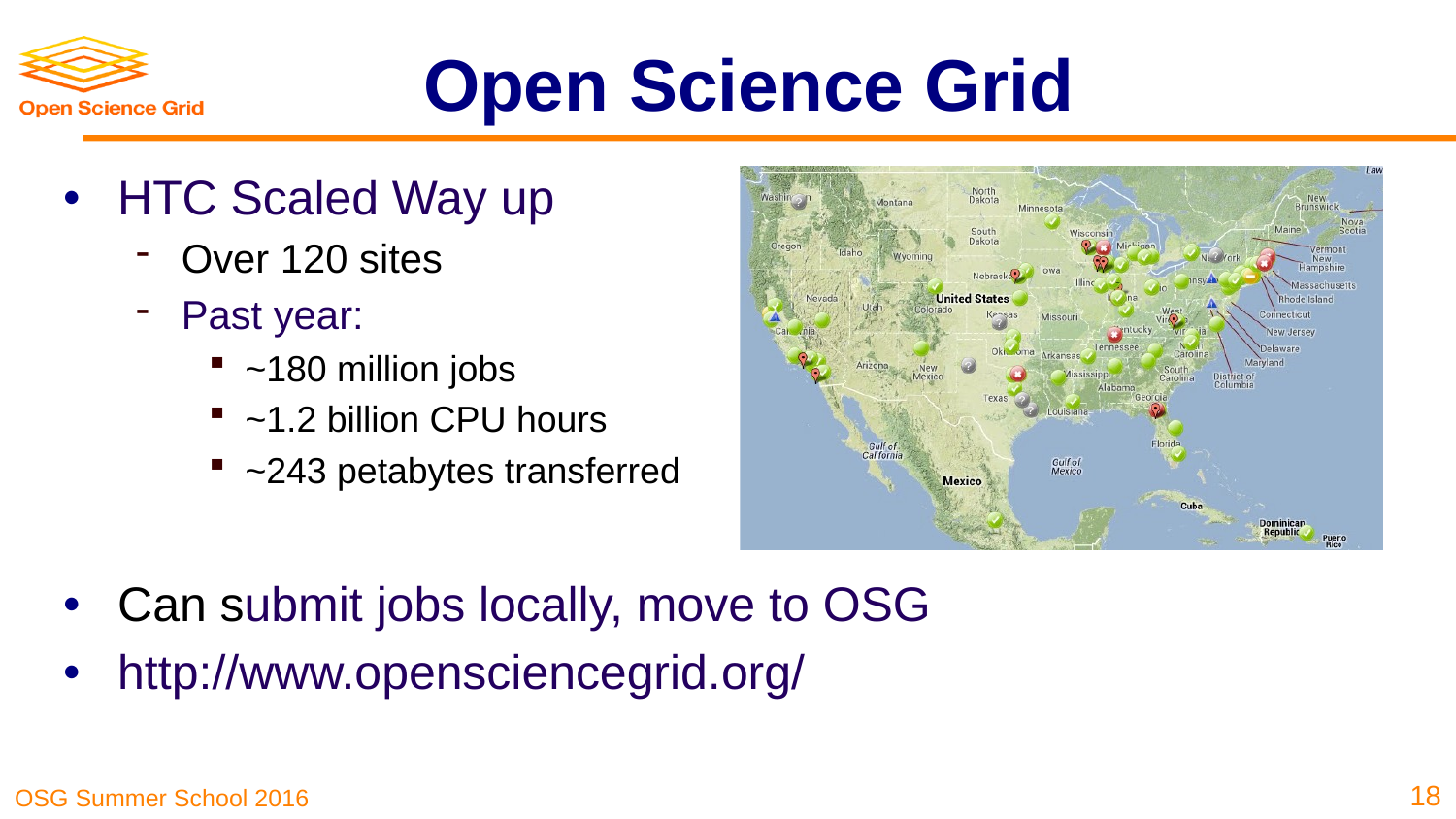

# Open Science Grid
HTC Scaled Way up
Over 120 sites
Past year:
~180 million jobs
~1.2 billion CPU hours
~243 petabytes transferred

Can submit jobs locally, move to OSG
http://www.opensciencegrid.org/

18